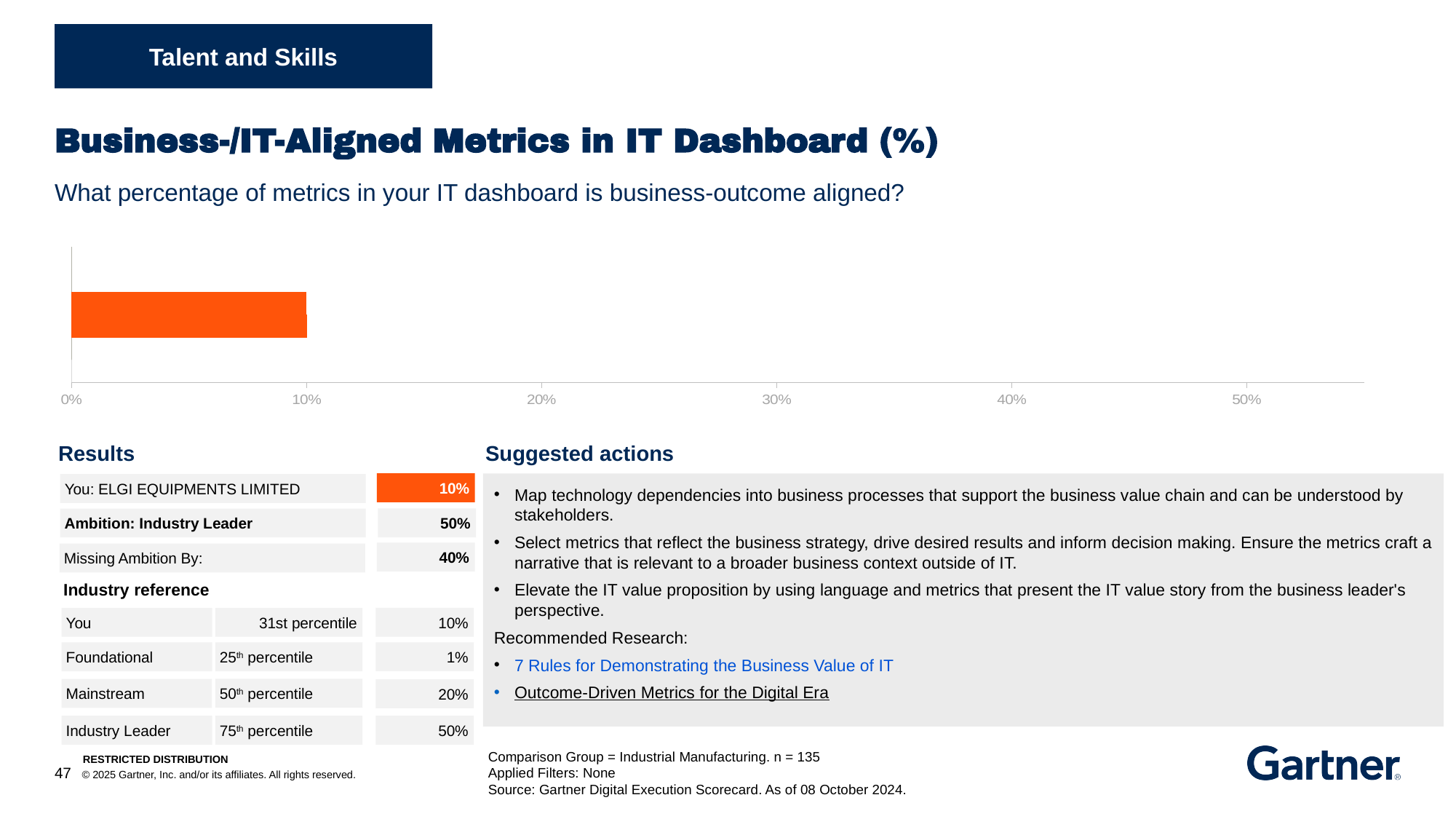

Talent and Skills
Business-/IT-Aligned Metrics in IT Dashboard (%)
What percentage of metrics in your IT dashboard is business-outcome aligned?

### Chart

| Category | No data provided 1 | No data provided 2 | No Benchmark Available Yet | Benchmark Unavailable 2 | Client KPI GAP is better than Comparison 1 | Client KPI GAP is better than Comparison 2 | Client KPI GAP is worse than Comparison 1 | Client KPI GAP is worse than Comparison 2 | You no data provided | No Benchmark Available Yet | You better than comparison | You worse than comparison | Low Cohort Value as Target | Low Cohort Value | Median Cohort Value as Target | Median Cohort as Target | High Cohort Value as Target | High Cohort Value |
|---|---|---|---|---|---|---|---|---|---|---|---|---|---|---|---|---|---|---|
Results
Suggested actions
10%
Map technology dependencies into business processes that support the business value chain and can be understood by stakeholders.
Select metrics that reflect the business strategy, drive desired results and inform decision making. Ensure the metrics craft a narrative that is relevant to a broader business context outside of IT.
Elevate the IT value proposition by using language and metrics that present the IT value story from the business leader's perspective.
Recommended Research:
7 Rules for Demonstrating the Business Value of IT
Outcome-Driven Metrics for the Digital Era
You: ELGI EQUIPMENTS LIMITED
50%
Ambition: Industry Leader
40%
Missing Ambition By:
Industry reference
10%
You
31st percentile
1%
Foundational
25th percentile
50th percentile
Mainstream
20%
Industry Leader
75th percentile
50%
Comparison Group = Industrial Manufacturing. n = 135
Applied Filters: None
Source: Gartner Digital Execution Scorecard. As of 08 October 2024.